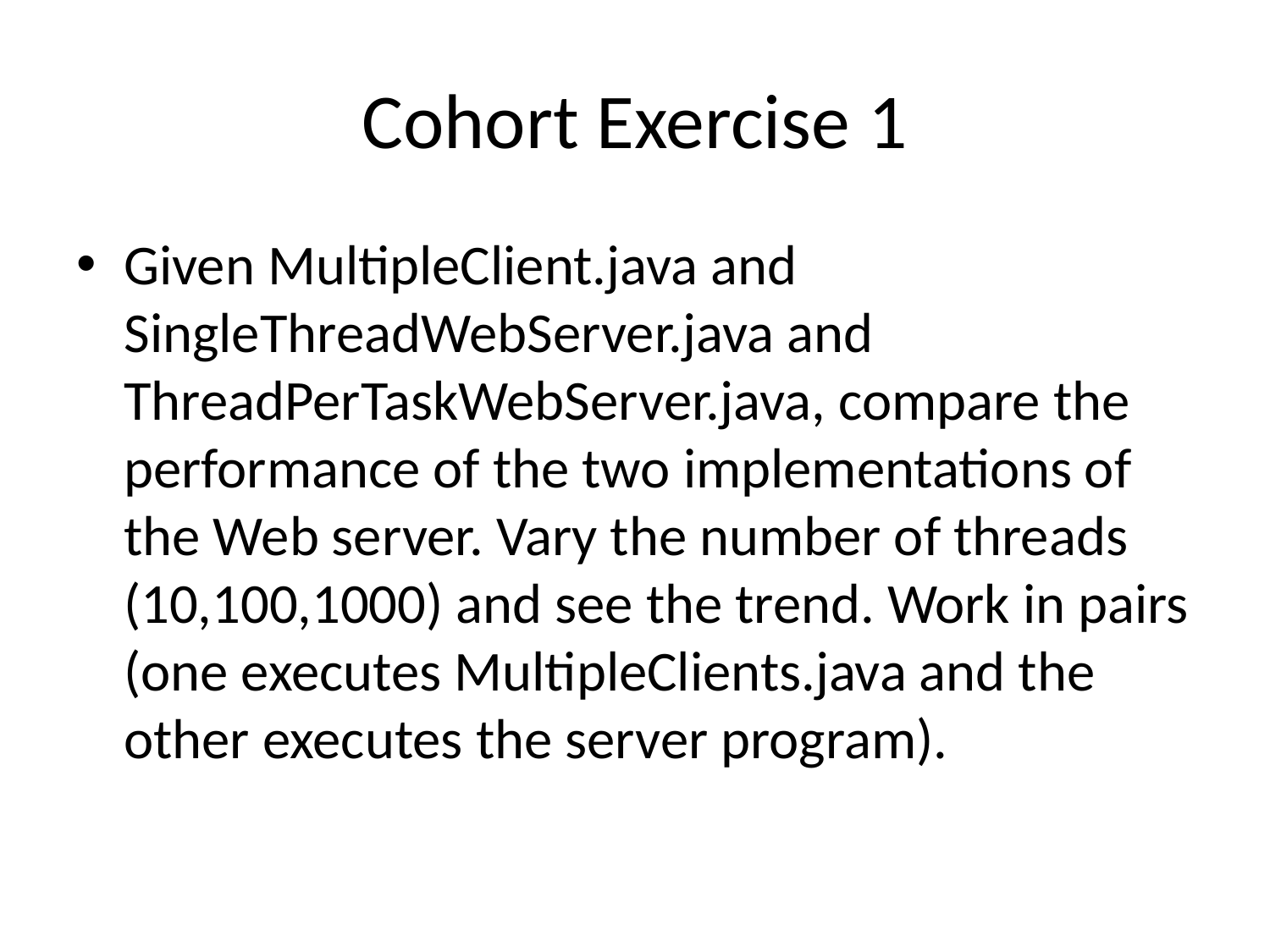

# Cohort Exercise 1
Given MultipleClient.java and SingleThreadWebServer.java and ThreadPerTaskWebServer.java, compare the performance of the two implementations of the Web server. Vary the number of threads (10,100,1000) and see the trend. Work in pairs (one executes MultipleClients.java and the other executes the server program).